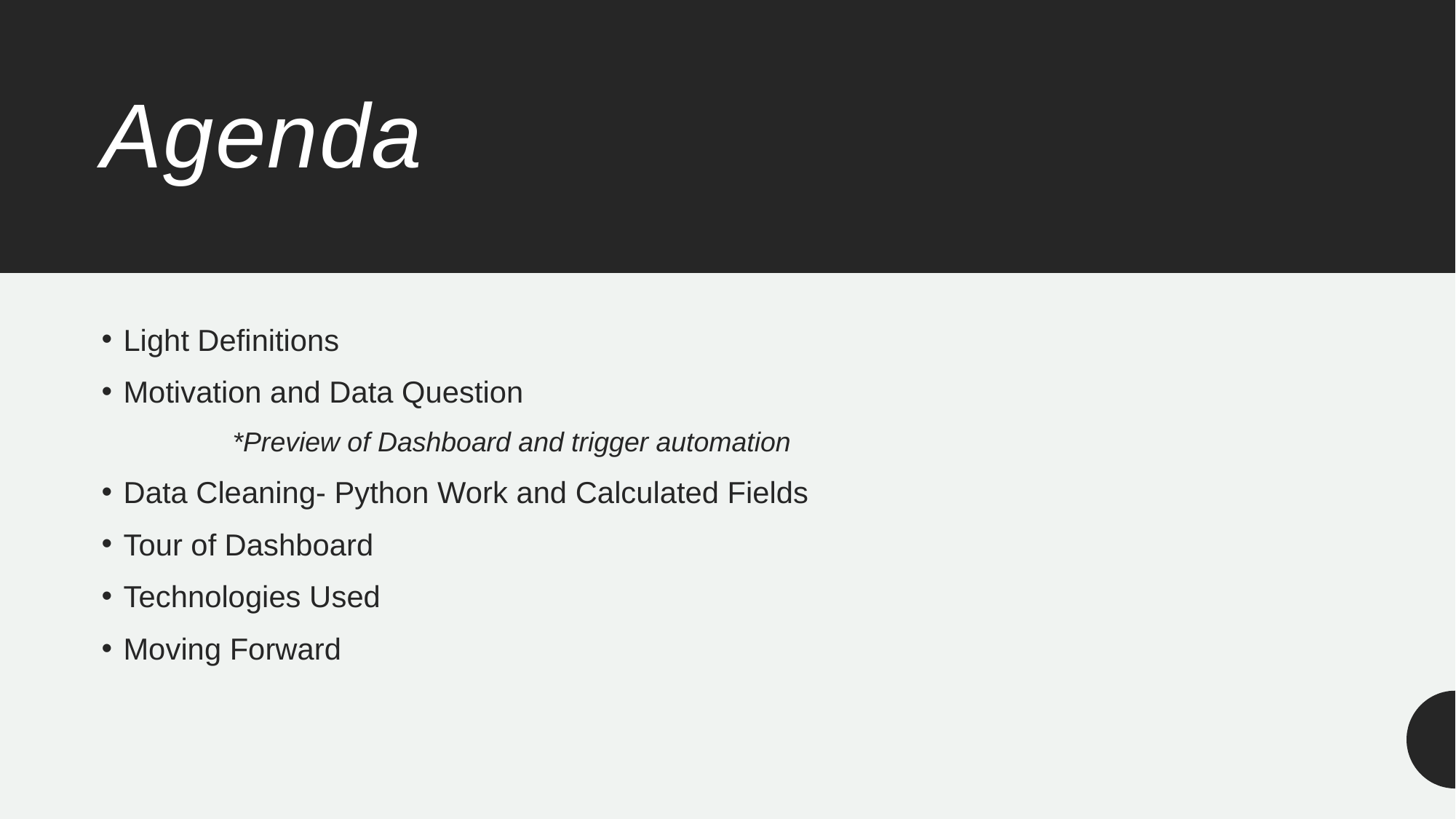

# Agenda
Light Definitions
Motivation and Data Question
	*Preview of Dashboard and trigger automation
Data Cleaning- Python Work and Calculated Fields
Tour of Dashboard
Technologies Used
Moving Forward